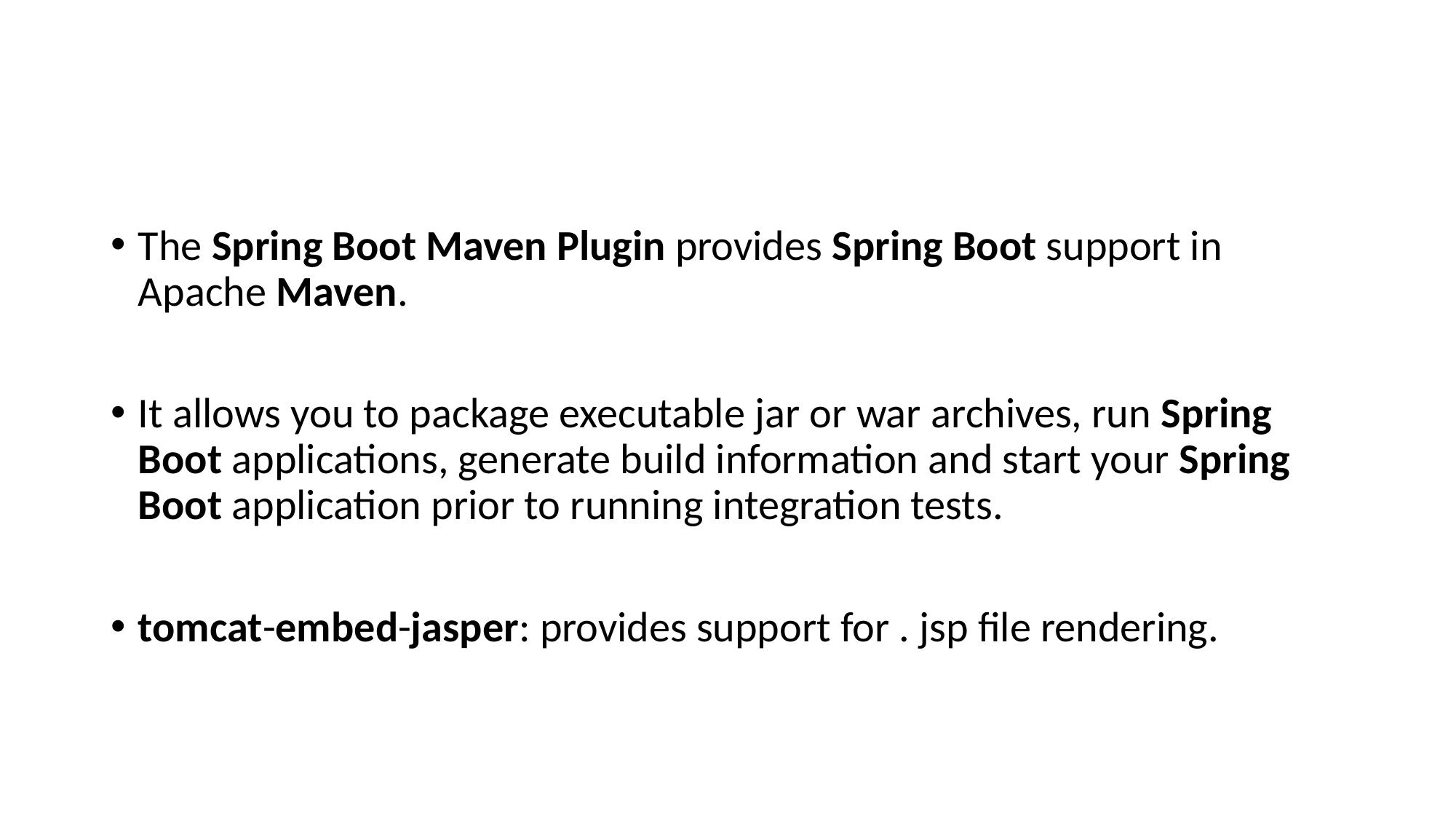

#
The Spring Boot Maven Plugin provides Spring Boot support in Apache Maven.

It allows you to package executable jar or war archives, run Spring Boot applications, generate build information and start your Spring Boot application prior to running integration tests.

tomcat-embed-jasper: provides support for . jsp file rendering.